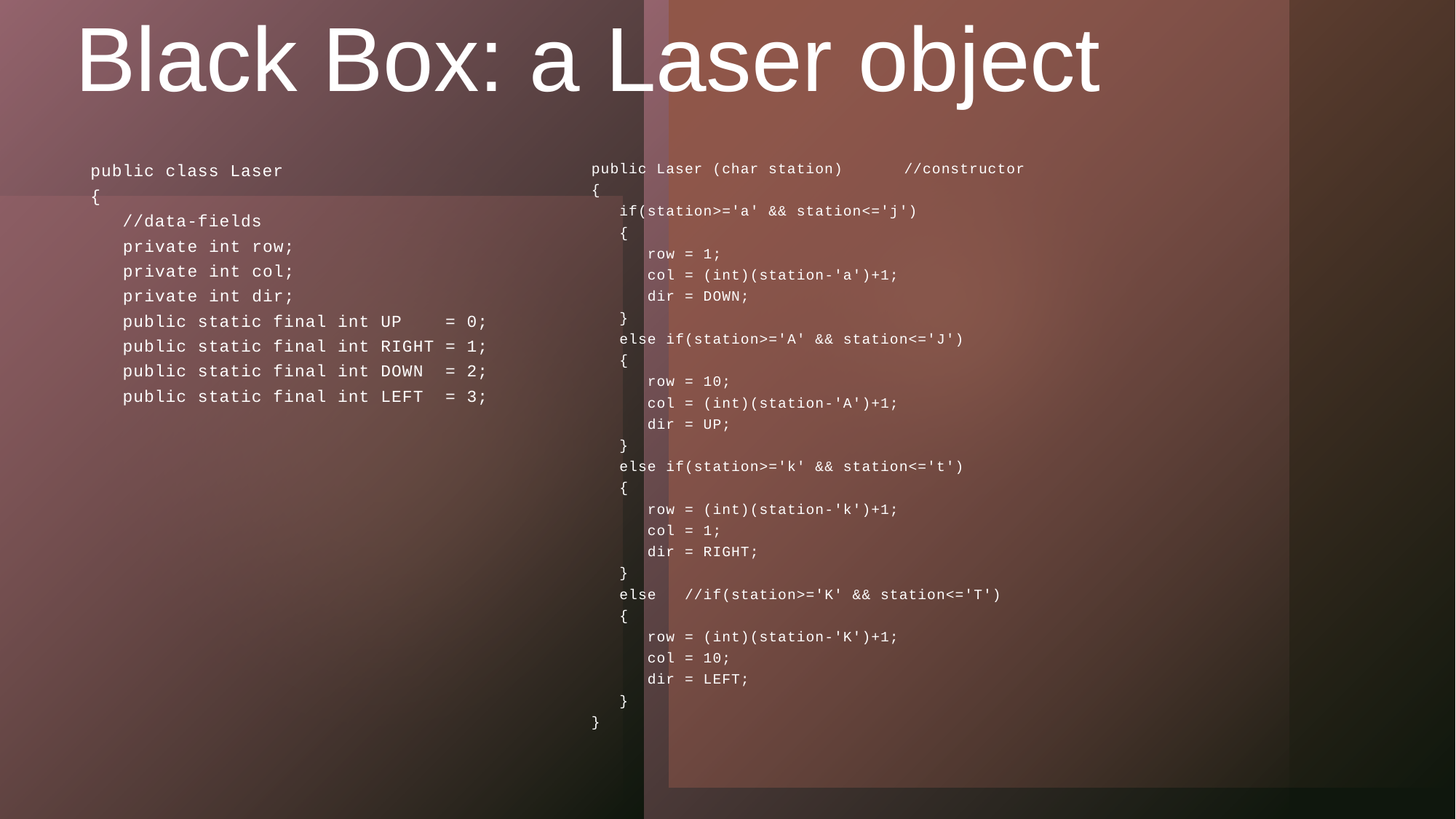

# Black Box: a Laser object
public class Laser
{
   //data-fields
   private int row;
   private int col;
   private int dir;
   public static final int UP    = 0;
   public static final int RIGHT = 1;
   public static final int DOWN  = 2;
   public static final int LEFT  = 3;
   public Laser (char station)		//constructor
   {
      if(station>='a' && station<='j')
      {
         row = 1;
         col = (int)(station-'a')+1;
         dir = DOWN;
      }
      else if(station>='A' && station<='J')
      {
         row = 10;
         col = (int)(station-'A')+1;
         dir = UP;
      }
      else if(station>='k' && station<='t')
      {
         row = (int)(station-'k')+1;
         col = 1;
         dir = RIGHT;
      }
      else   //if(station>='K' && station<='T')
      {
         row = (int)(station-'K')+1;
         col = 10;
         dir = LEFT;
      }
   }